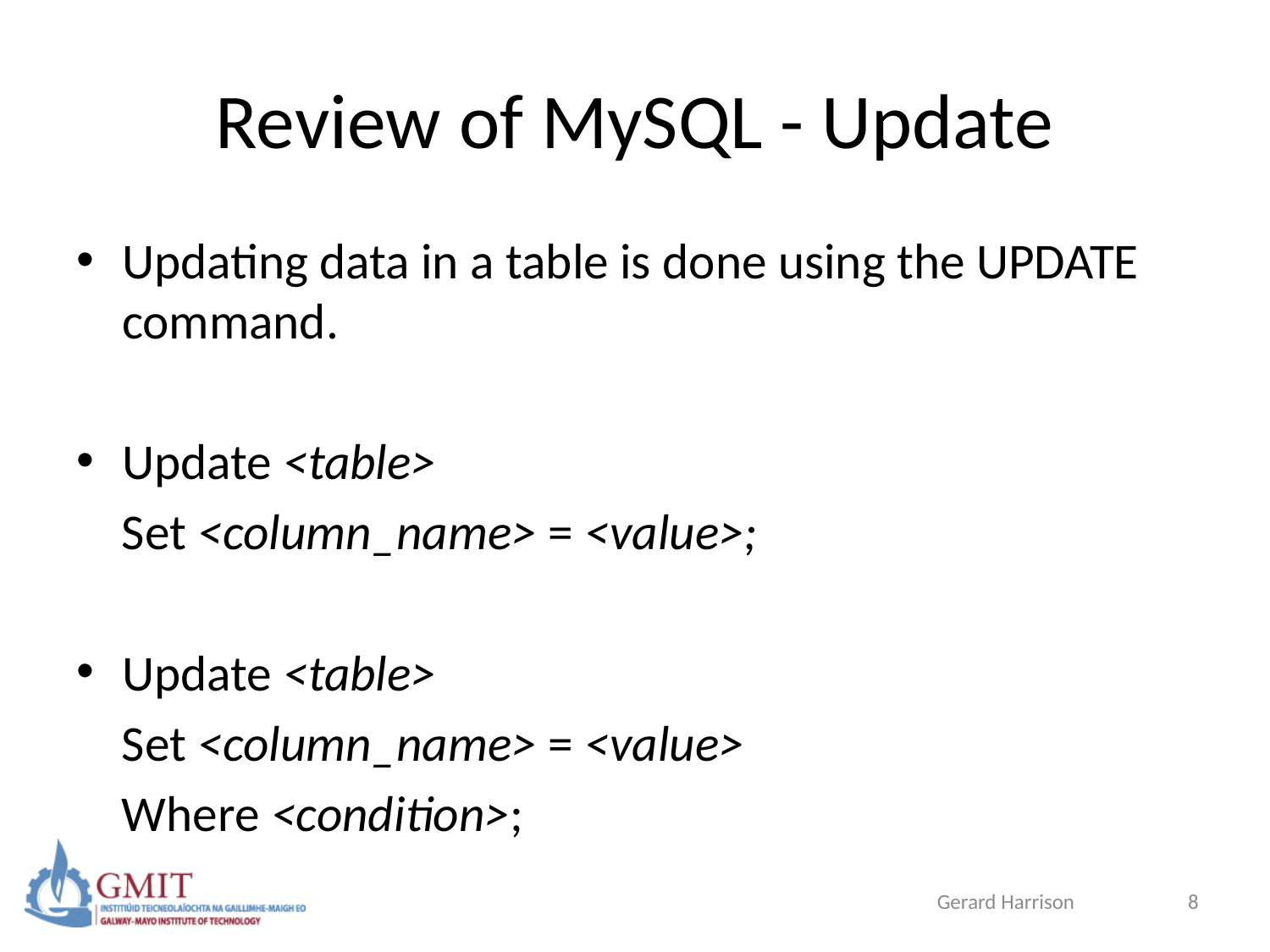

# Review of MySQL - Update
Updating data in a table is done using the UPDATE command.

Update <table>
    Set <column_name> = <value>;

Update <table>
    Set <column_name> = <value>
    Where <condition>;

Gerard Harrison
8